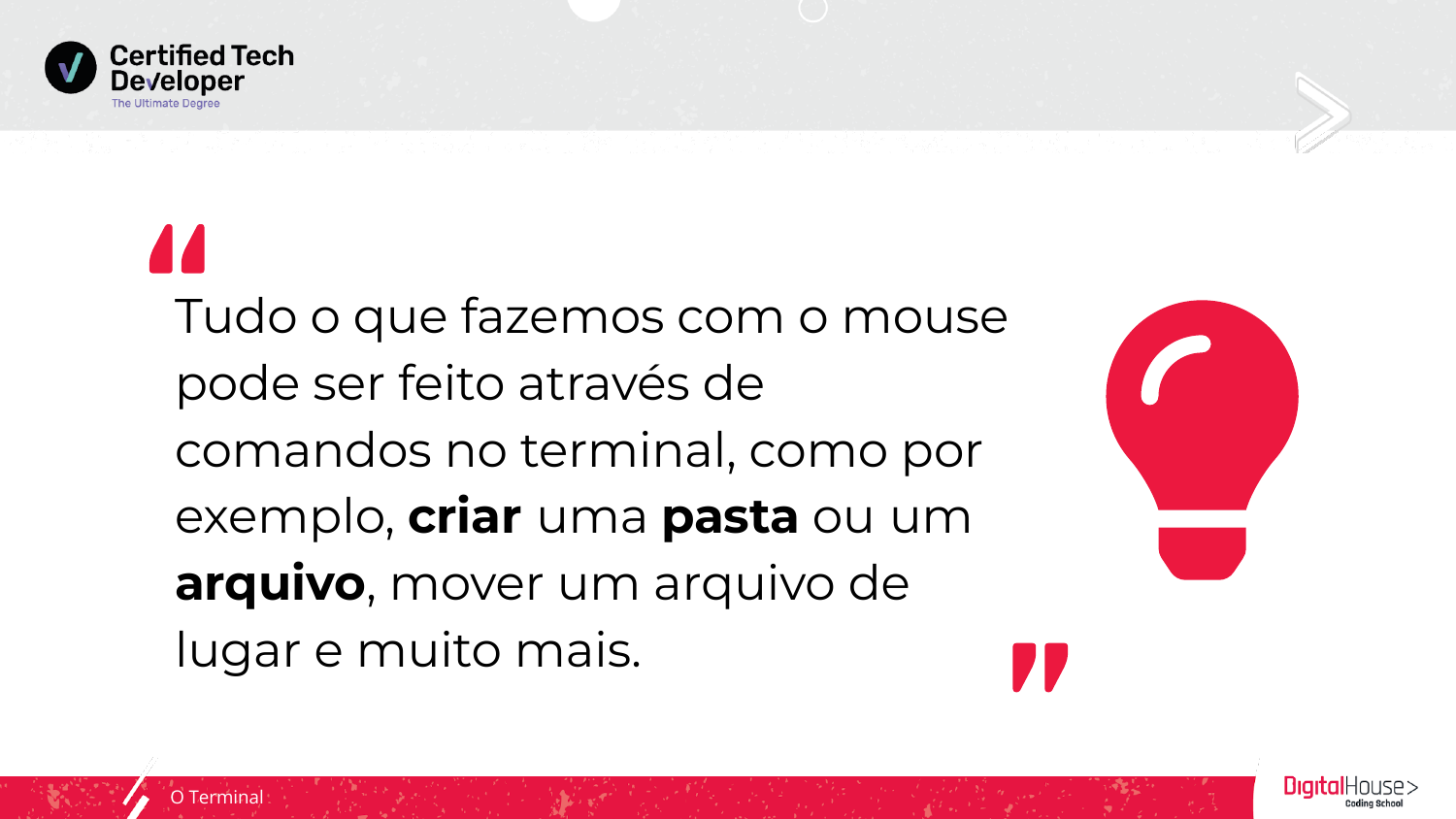

Tudo o que fazemos com o mouse pode ser feito através de comandos no terminal, como por exemplo, criar uma pasta ou um arquivo, mover um arquivo de lugar e muito mais.